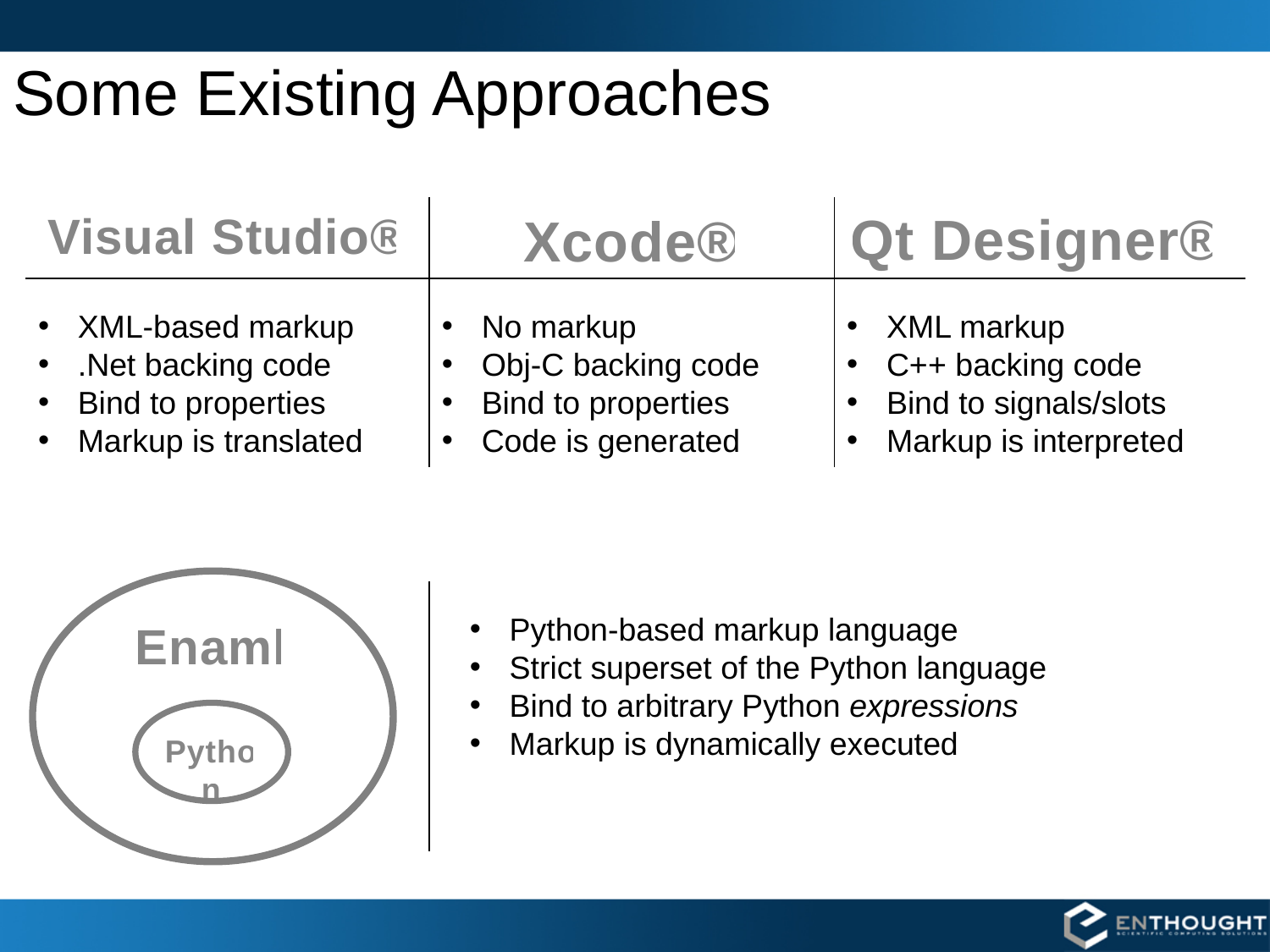

# Some Existing Approaches
Qt Designer®
Visual Studio®
Xcode®
XML-based markup
.Net backing code
Bind to properties
Markup is translated
No markup
Obj-C backing code
Bind to properties
Code is generated
XML markup
C++ backing code
Bind to signals/slots
Markup is interpreted

Python-based markup language
Strict superset of the Python language
Bind to arbitrary Python expressions
Markup is dynamically executed
Enaml

Python